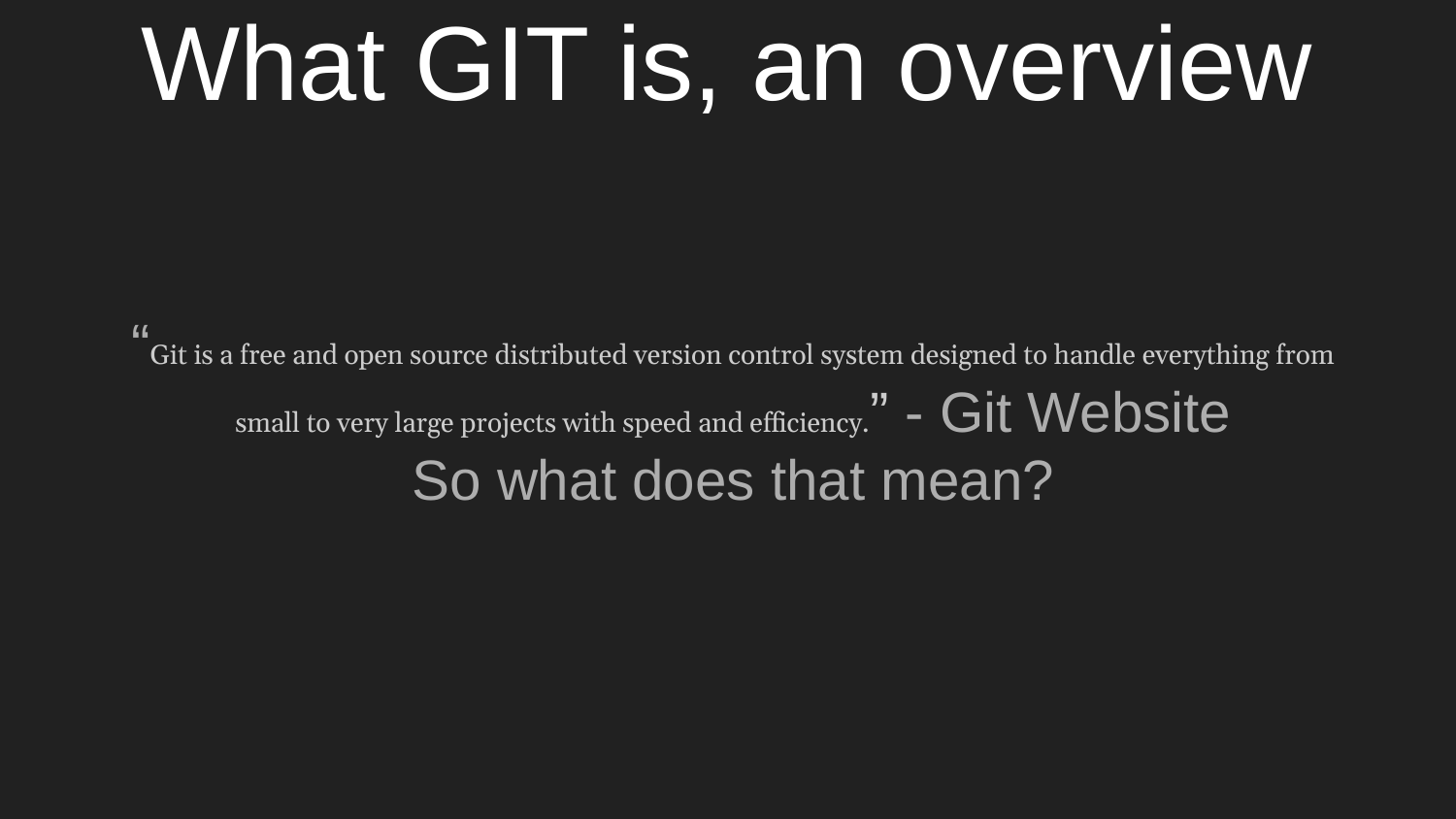

# What GIT is, an overview
“Git is a free and open source distributed version control system designed to handle everything from small to very large projects with speed and efficiency.” - Git Website
So what does that mean?